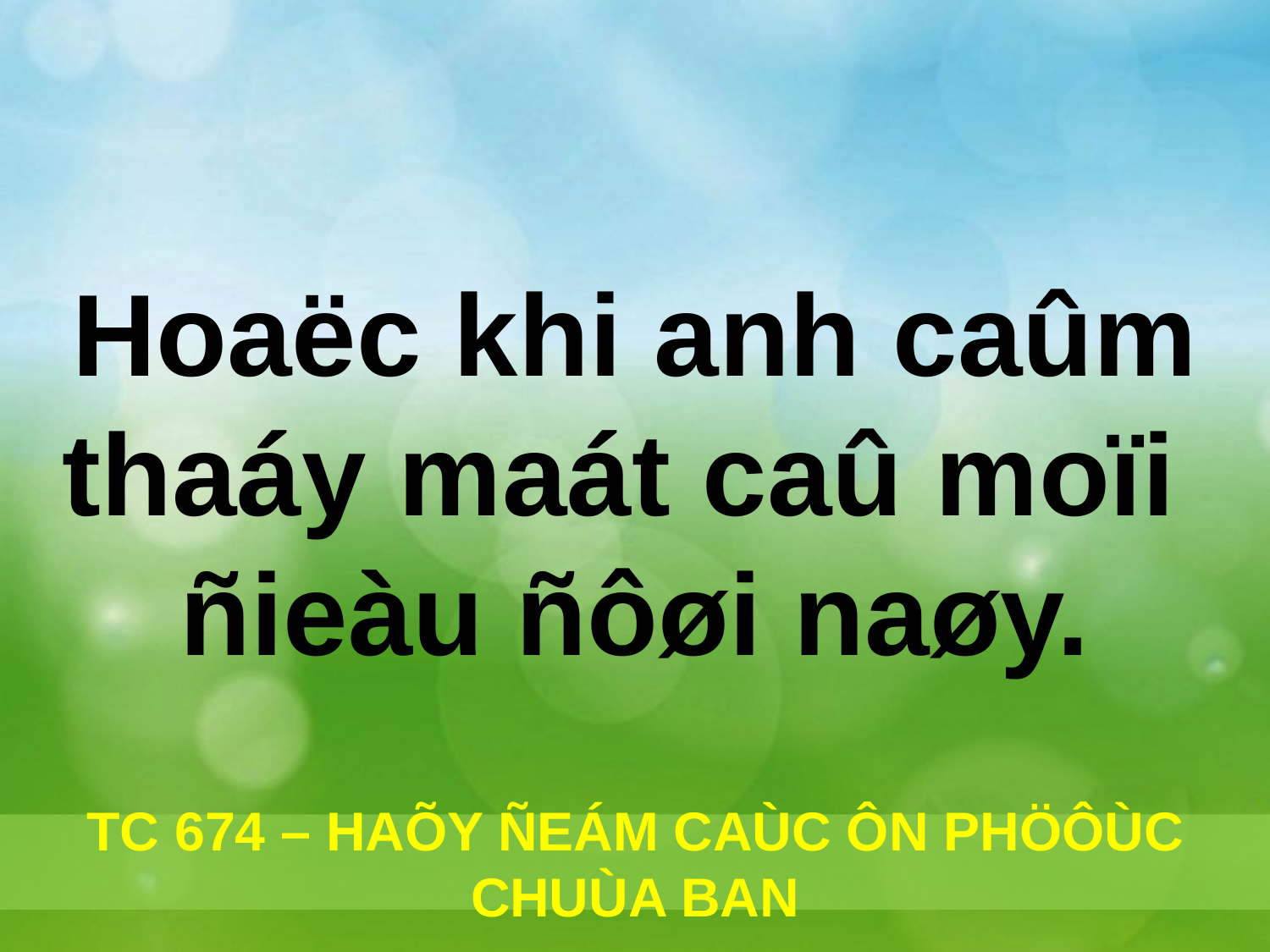

Hoaëc khi anh caûm thaáy maát caû moïi
ñieàu ñôøi naøy.
TC 674 – HAÕY ÑEÁM CAÙC ÔN PHÖÔÙC CHUÙA BAN